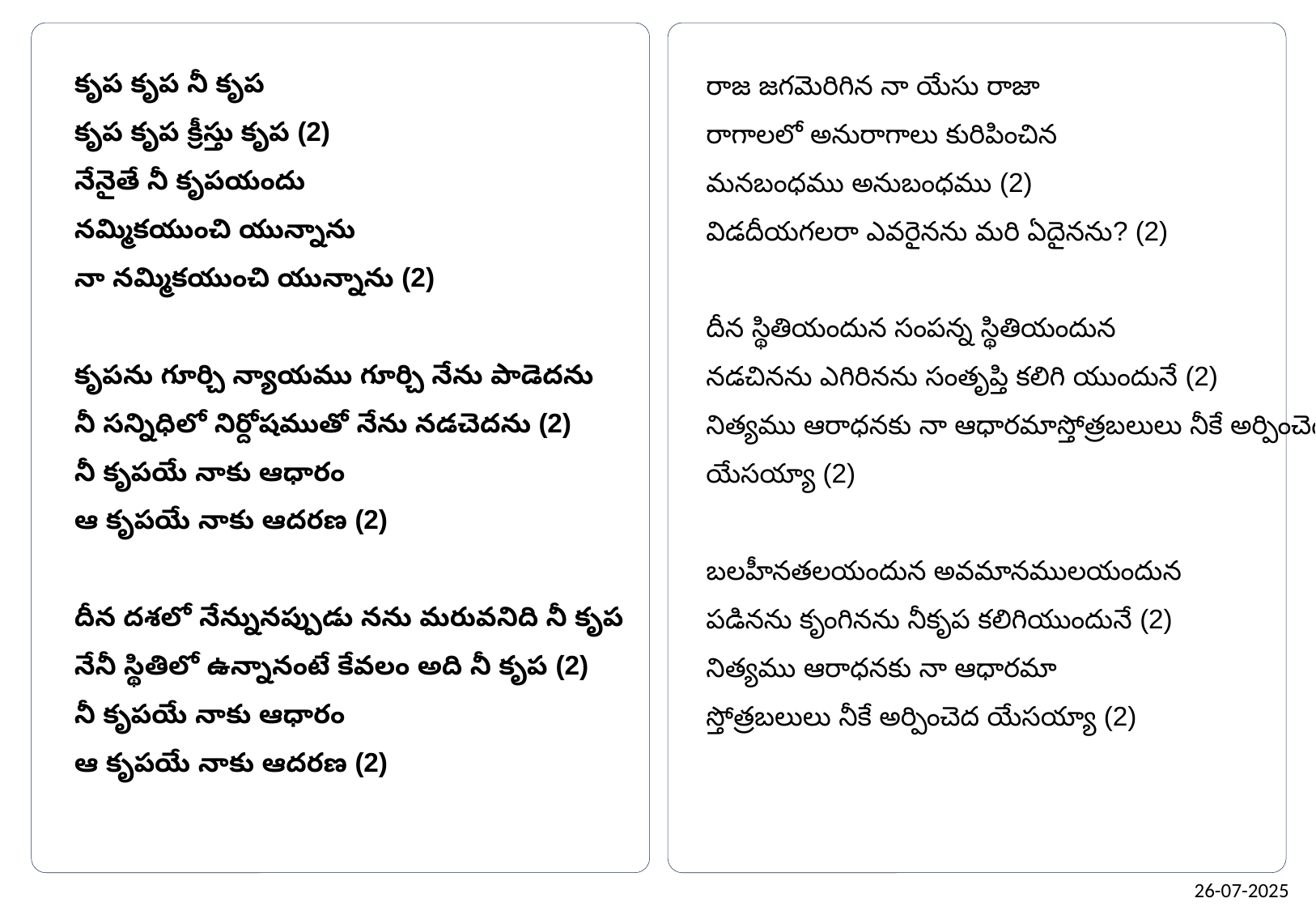

కృప కృప నీ కృప
కృప కృప క్రీస్తు కృప (2)
నేనైతే నీ కృపయందు
నమ్మికయుంచి యున్నాను
నా నమ్మికయుంచి యున్నాను (2)

కృపను గూర్చి న్యాయము గూర్చి నేను పాడెదను
నీ సన్నిధిలో నిర్దోషముతో నేను నడచెదను (2)
నీ కృపయే నాకు ఆధారం
ఆ కృపయే నాకు ఆదరణ (2)

దీన దశలో నేన్నునప్పుడు నను మరువనిది నీ కృప
నేనీ స్థితిలో ఉన్నానంటే కేవలం అది నీ కృప (2)
నీ కృపయే నాకు ఆధారం
ఆ కృపయే నాకు ఆదరణ (2)
రాజ జగమెరిగిన నా యేసు రాజా
రాగాలలో అనురాగాలు కురిపించిన
మనబంధము అనుబంధము (2)
విడదీయగలరా ఎవరైనను మరి ఏదైనను? (2)

దీన స్థితియందున సంపన్న స్థితియందున
నడచినను ఎగిరినను సంతృప్తి కలిగి యుందునే (2)
నిత్యము ఆరాధనకు నా ఆధారమాస్తోత్రబలులు నీకే అర్పించెద యేసయ్యా (2)

బలహీనతలయందున అవమానములయందున
పడినను కృంగినను నీకృప కలిగియుందునే (2)
నిత్యము ఆరాధనకు నా ఆధారమా
స్తోత్రబలులు నీకే అర్పించెద యేసయ్యా (2)